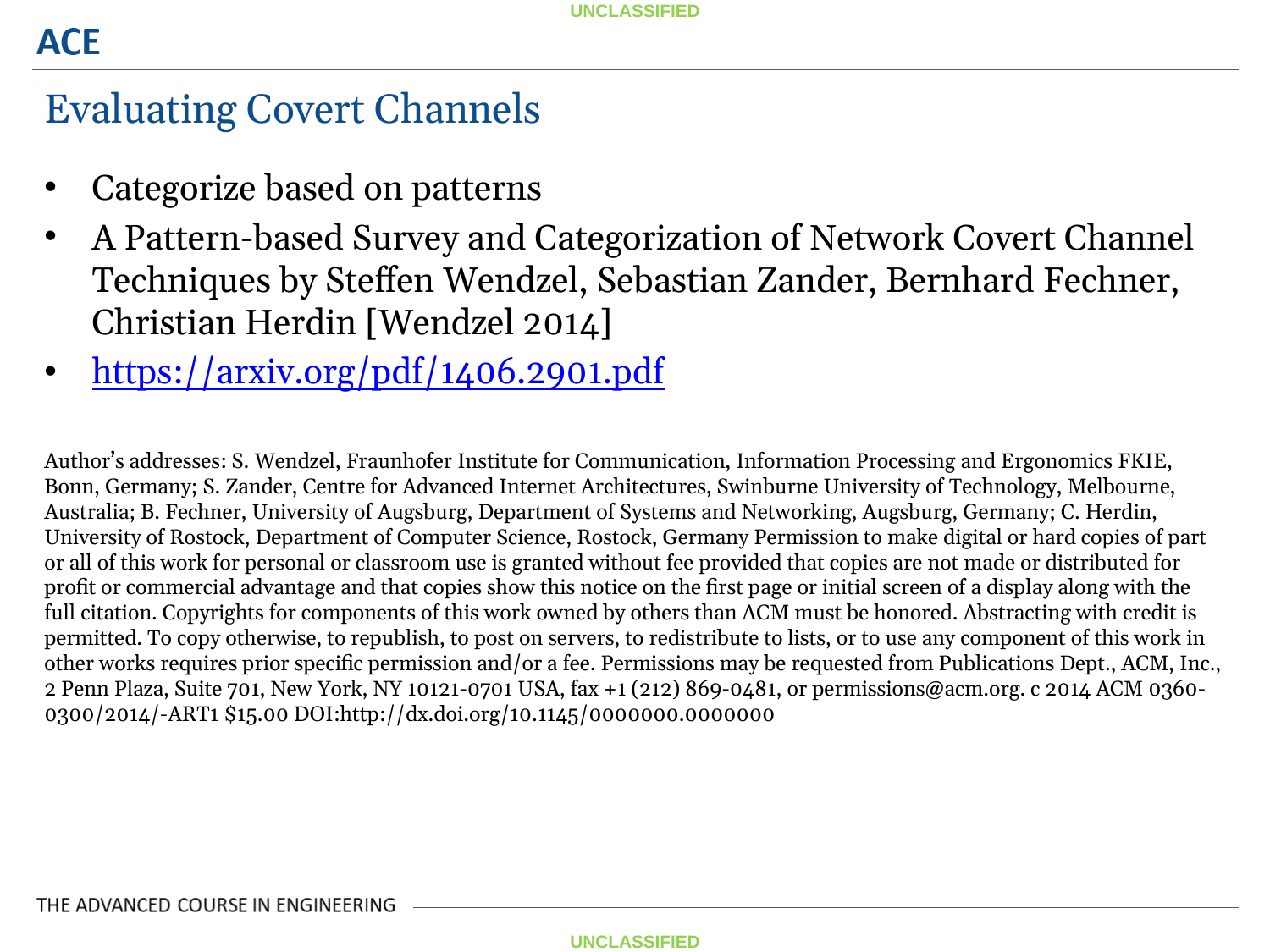

Evaluating Covert Channels
Categorize based on patterns
A Pattern-based Survey and Categorization of Network Covert Channel Techniques by Steffen Wendzel, Sebastian Zander, Bernhard Fechner, Christian Herdin [Wendzel 2014]
https://arxiv.org/pdf/1406.2901.pdf

Author’s addresses: S. Wendzel, Fraunhofer Institute for Communication, Information Processing and Ergonomics FKIE, Bonn, Germany; S. Zander, Centre for Advanced Internet Architectures, Swinburne University of Technology, Melbourne, Australia; B. Fechner, University of Augsburg, Department of Systems and Networking, Augsburg, Germany; C. Herdin, University of Rostock, Department of Computer Science, Rostock, Germany Permission to make digital or hard copies of part or all of this work for personal or classroom use is granted without fee provided that copies are not made or distributed for profit or commercial advantage and that copies show this notice on the first page or initial screen of a display along with the full citation. Copyrights for components of this work owned by others than ACM must be honored. Abstracting with credit is permitted. To copy otherwise, to republish, to post on servers, to redistribute to lists, or to use any component of this work in other works requires prior specific permission and/or a fee. Permissions may be requested from Publications Dept., ACM, Inc., 2 Penn Plaza, Suite 701, New York, NY 10121-0701 USA, fax +1 (212) 869-0481, or permissions@acm.org. c 2014 ACM 0360-0300/2014/-ART1 $15.00 DOI:http://dx.doi.org/10.1145/0000000.0000000